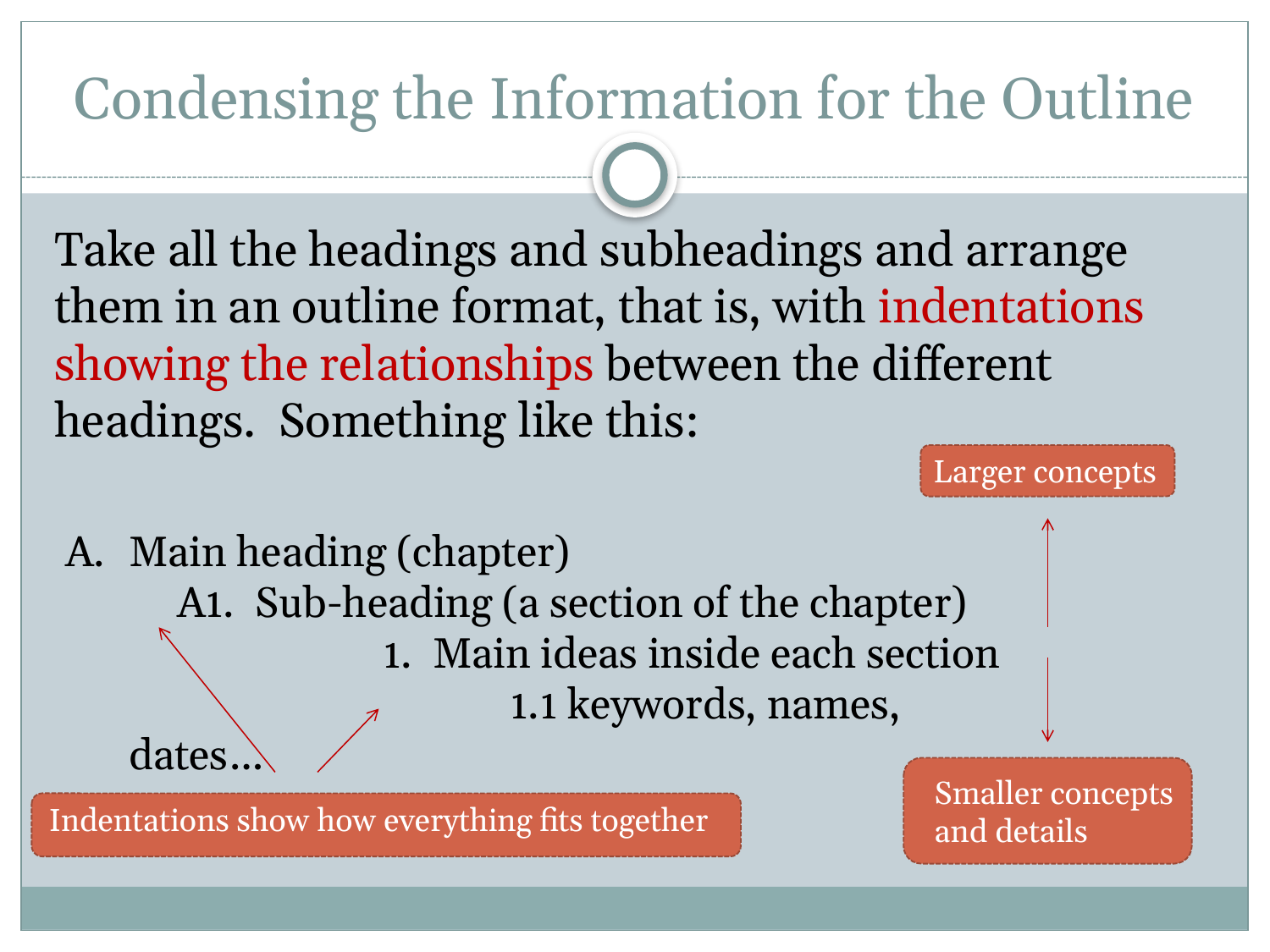

# Condensing the Information for the Outline
Take all the headings and subheadings and arrange them in an outline format, that is, with indentations showing the relationships between the different headings.  Something like this:

Larger concepts
Main heading (chapter)
           A1.  Sub-heading (a section of the chapter)
		1.  Main ideas inside each section
			1.1 keywords, names, dates…

Smaller concepts
and details

Indentations show how everything fits together